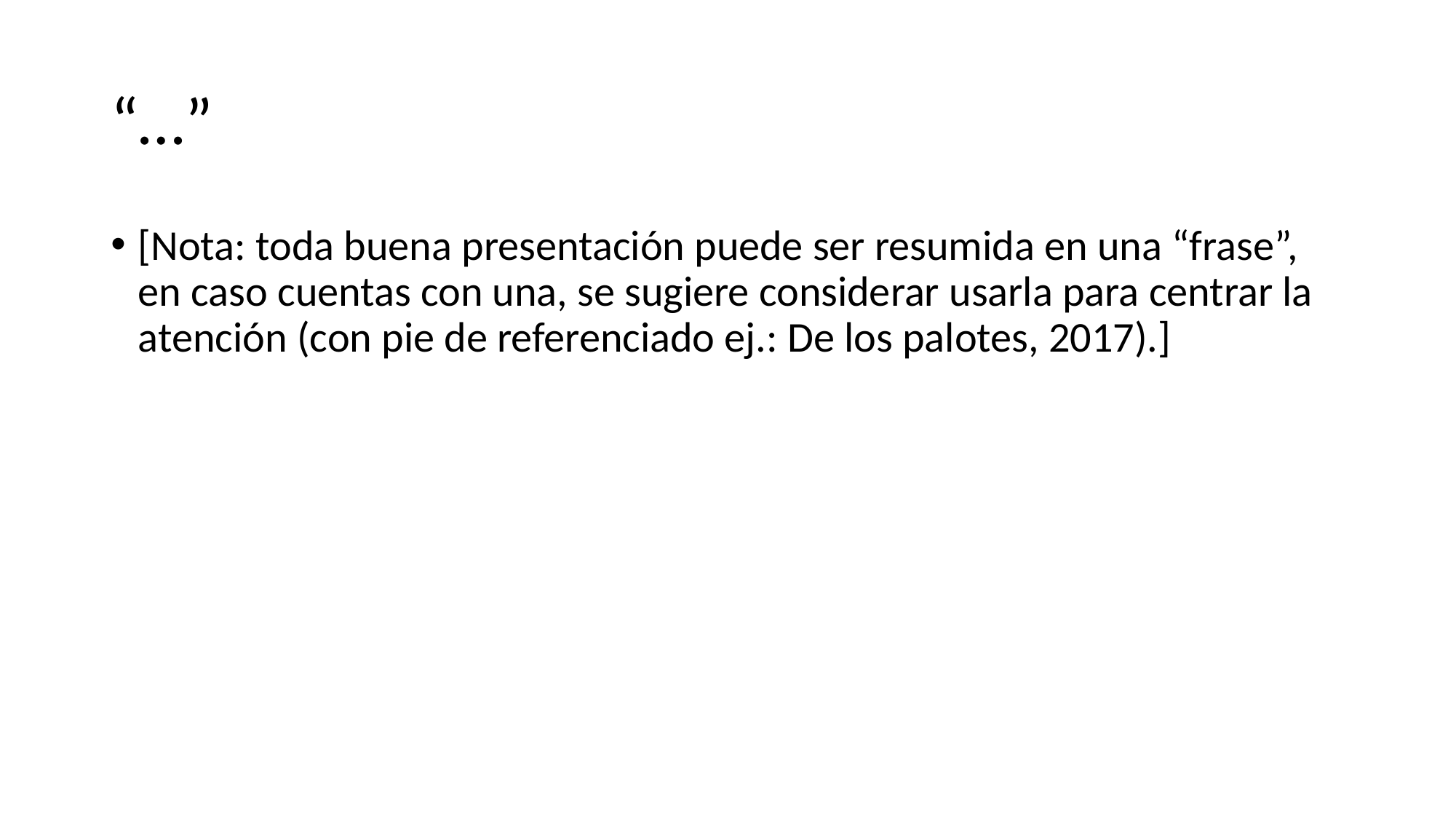

# “…”
[Nota: toda buena presentación puede ser resumida en una “frase”, en caso cuentas con una, se sugiere considerar usarla para centrar la atención (con pie de referenciado ej.: De los palotes, 2017).]